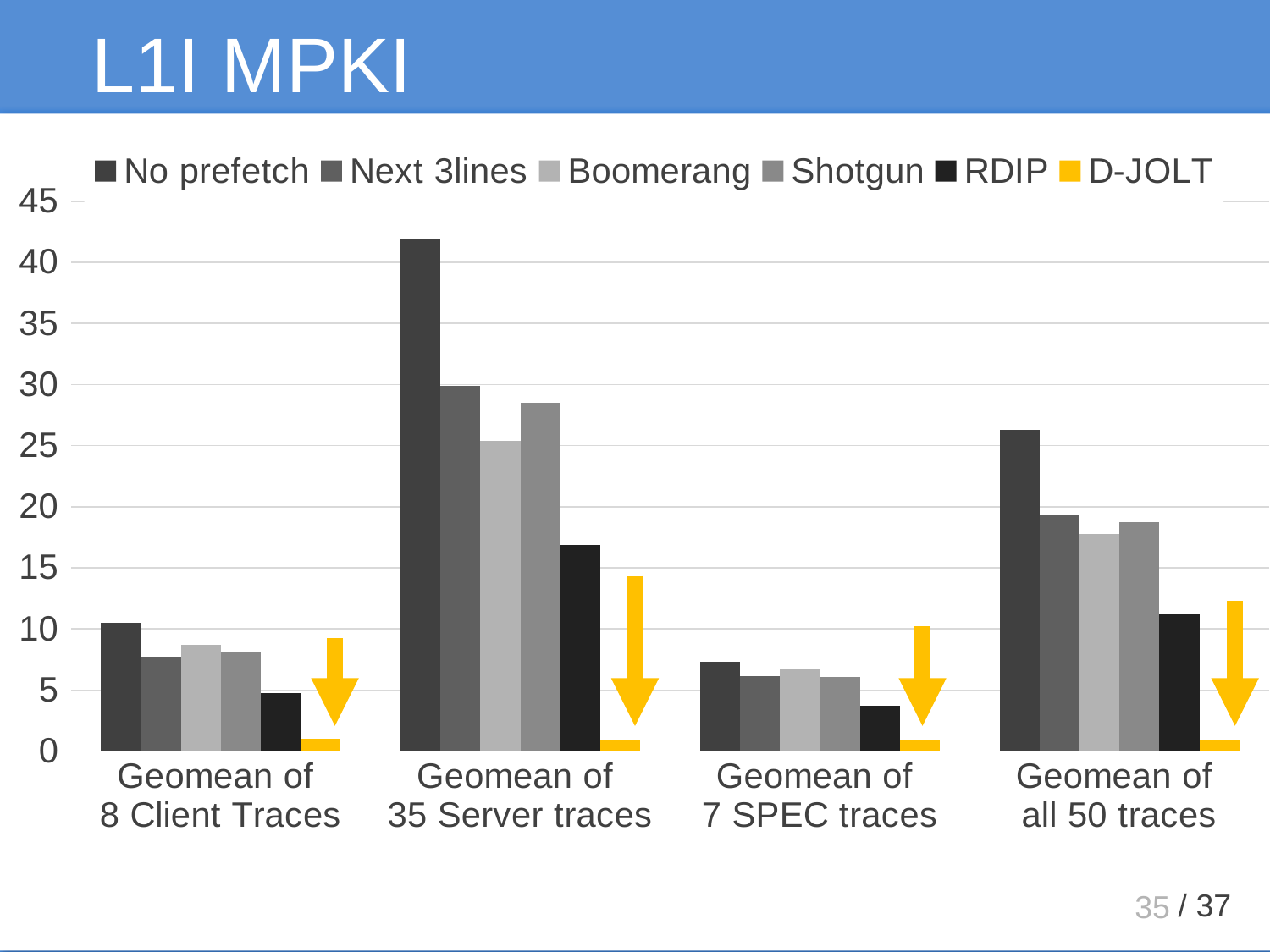

# L1I MPKI

### Chart

| Category | No prefetch | Next 3lines | Boomerang | Shotgun | RDIP | D-JOLT |
|---|---|---|---|---|---|---|
| Geomean of
8 Client Traces | 10.467922375277265 | 7.7111706106783995 | 8.678225844408212 | 8.11720113622942 | 4.7861294438817055 | 1.0082204947881606 |
| Geomean of
35 Server traces | 41.92617422625458 | 29.881356179035762 | 25.420189505096843 | 28.520368477446443 | 16.86175678047198 | 0.8595938385452196 |
| Geomean of
7 SPEC traces | 7.332813072432991 | 6.123832639176682 | 6.77945997806982 | 6.046871039639026 | 3.736307635671121 | 0.8417122322024249 |
| Geomean of
all 50 traces | 26.306025044561412 | 19.27093234603239 | 17.788585460516327 | 18.7727501753787 | 11.162756535584649 | 0.879219068581199 |
35